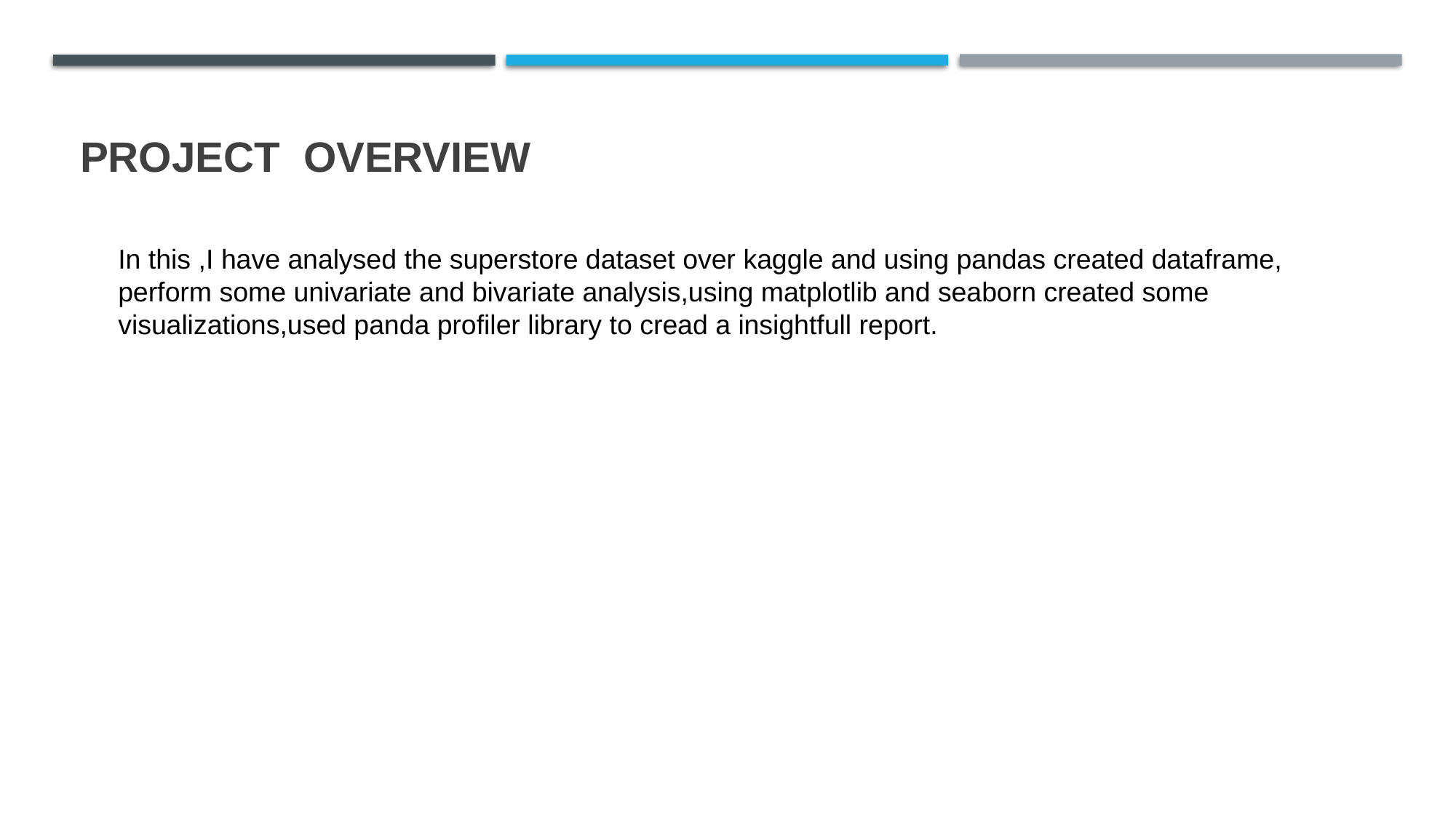

# PROJECT  OVERVIEW
In this ,I have analysed the superstore dataset over kaggle and using pandas created dataframe,
perform some univariate and bivariate analysis,using matplotlib and seaborn created some visualizations,used panda profiler library to cread a insightfull report.